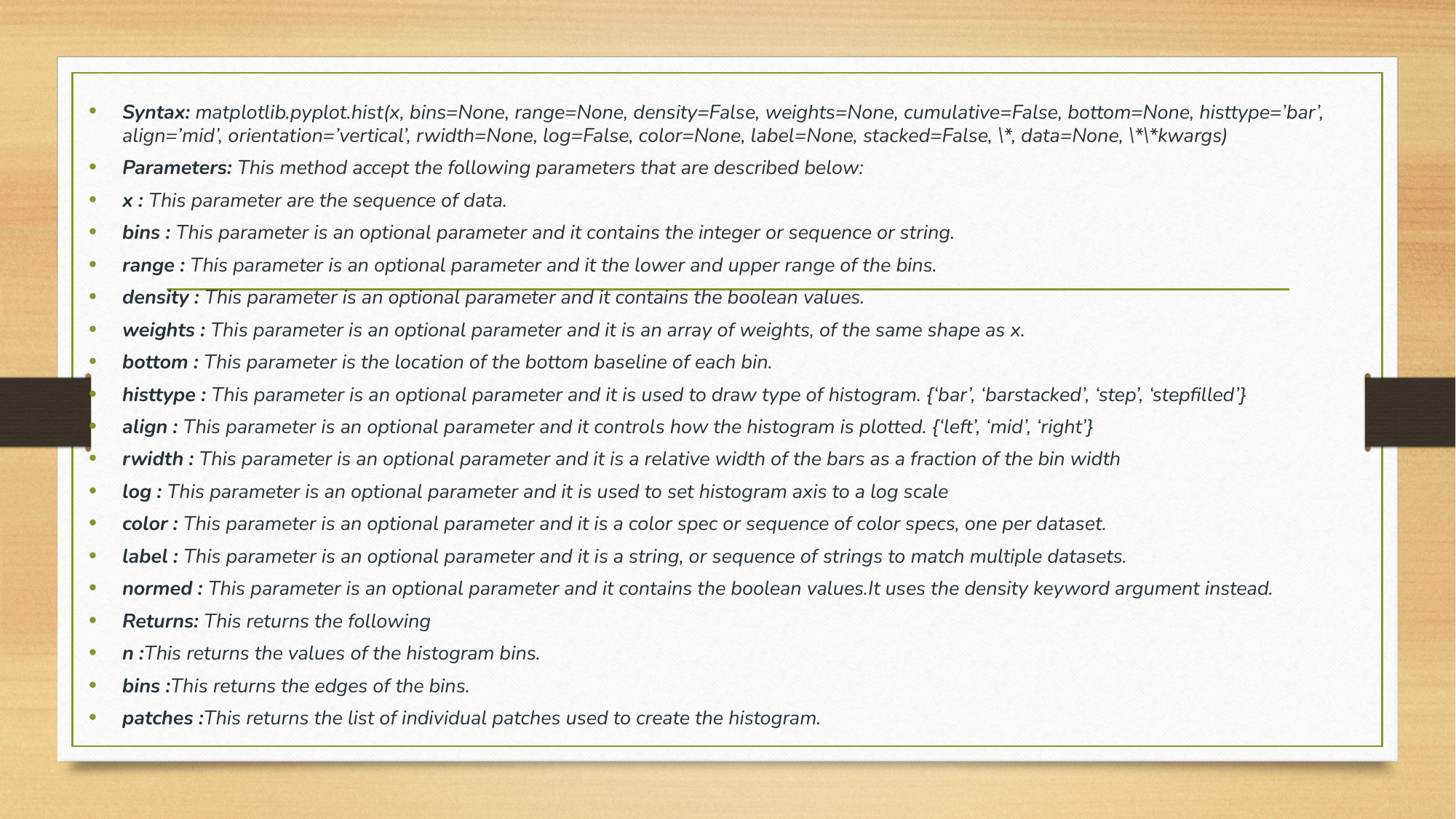

Syntax: matplotlib.pyplot.hist(x, bins=None, range=None, density=False, weights=None, cumulative=False, bottom=None, histtype=’bar’, align=’mid’, orientation=’vertical’, rwidth=None, log=False, color=None, label=None, stacked=False, \*, data=None, \*\*kwargs)
Parameters: This method accept the following parameters that are described below:
x : This parameter are the sequence of data.
bins : This parameter is an optional parameter and it contains the integer or sequence or string.
range : This parameter is an optional parameter and it the lower and upper range of the bins.
density : This parameter is an optional parameter and it contains the boolean values.
weights : This parameter is an optional parameter and it is an array of weights, of the same shape as x.
bottom : This parameter is the location of the bottom baseline of each bin.
histtype : This parameter is an optional parameter and it is used to draw type of histogram. {‘bar’, ‘barstacked’, ‘step’, ‘stepfilled’}
align : This parameter is an optional parameter and it controls how the histogram is plotted. {‘left’, ‘mid’, ‘right’}
rwidth : This parameter is an optional parameter and it is a relative width of the bars as a fraction of the bin width
log : This parameter is an optional parameter and it is used to set histogram axis to a log scale
color : This parameter is an optional parameter and it is a color spec or sequence of color specs, one per dataset.
label : This parameter is an optional parameter and it is a string, or sequence of strings to match multiple datasets.
normed : This parameter is an optional parameter and it contains the boolean values.It uses the density keyword argument instead.
Returns: This returns the following
n :This returns the values of the histogram bins.
bins :This returns the edges of the bins.
patches :This returns the list of individual patches used to create the histogram.